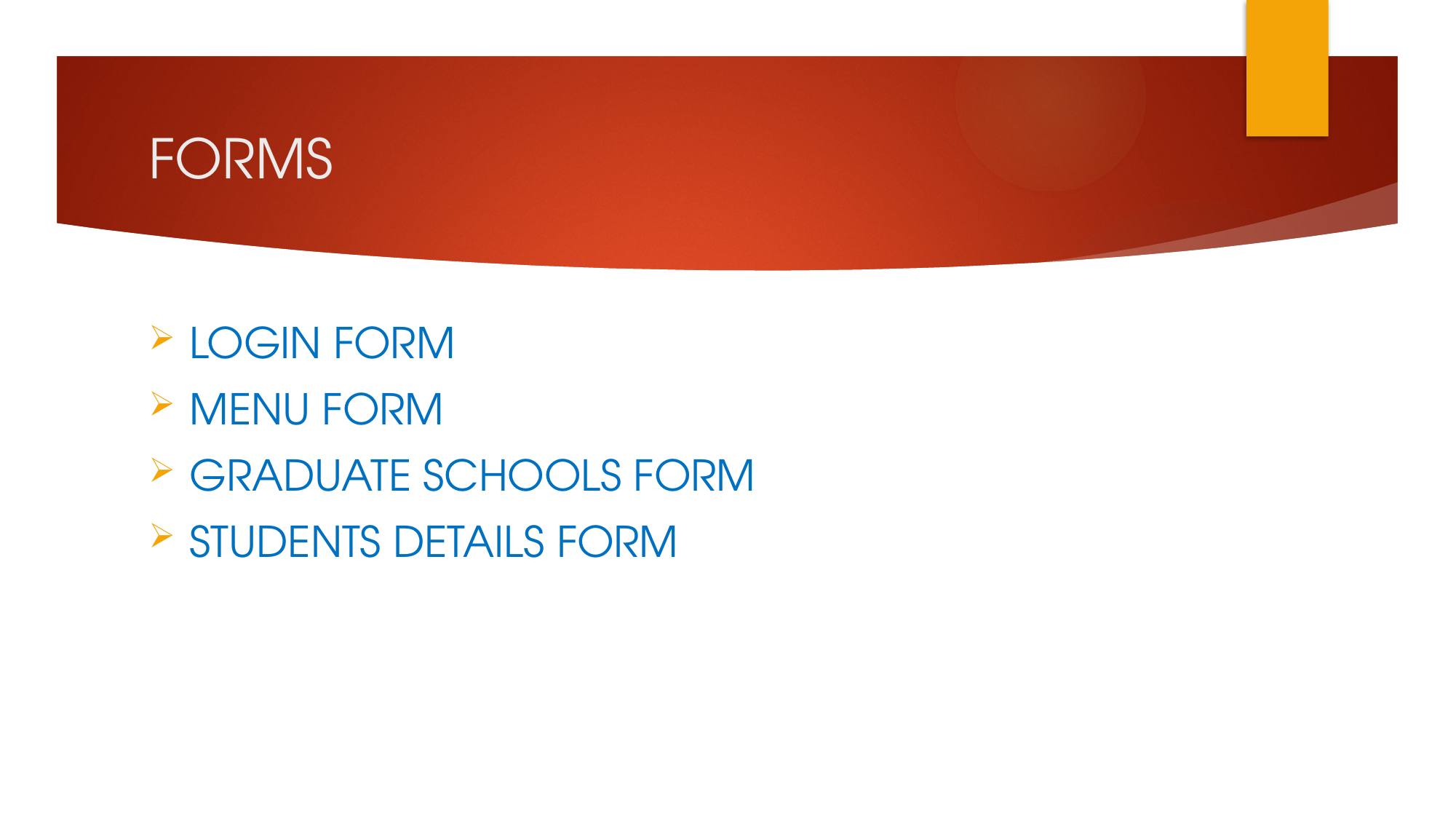

# FORMS
LOGIN FORM
MENU FORM
GRADUATE SCHOOLS FORM
STUDENTS DETAILS FORM